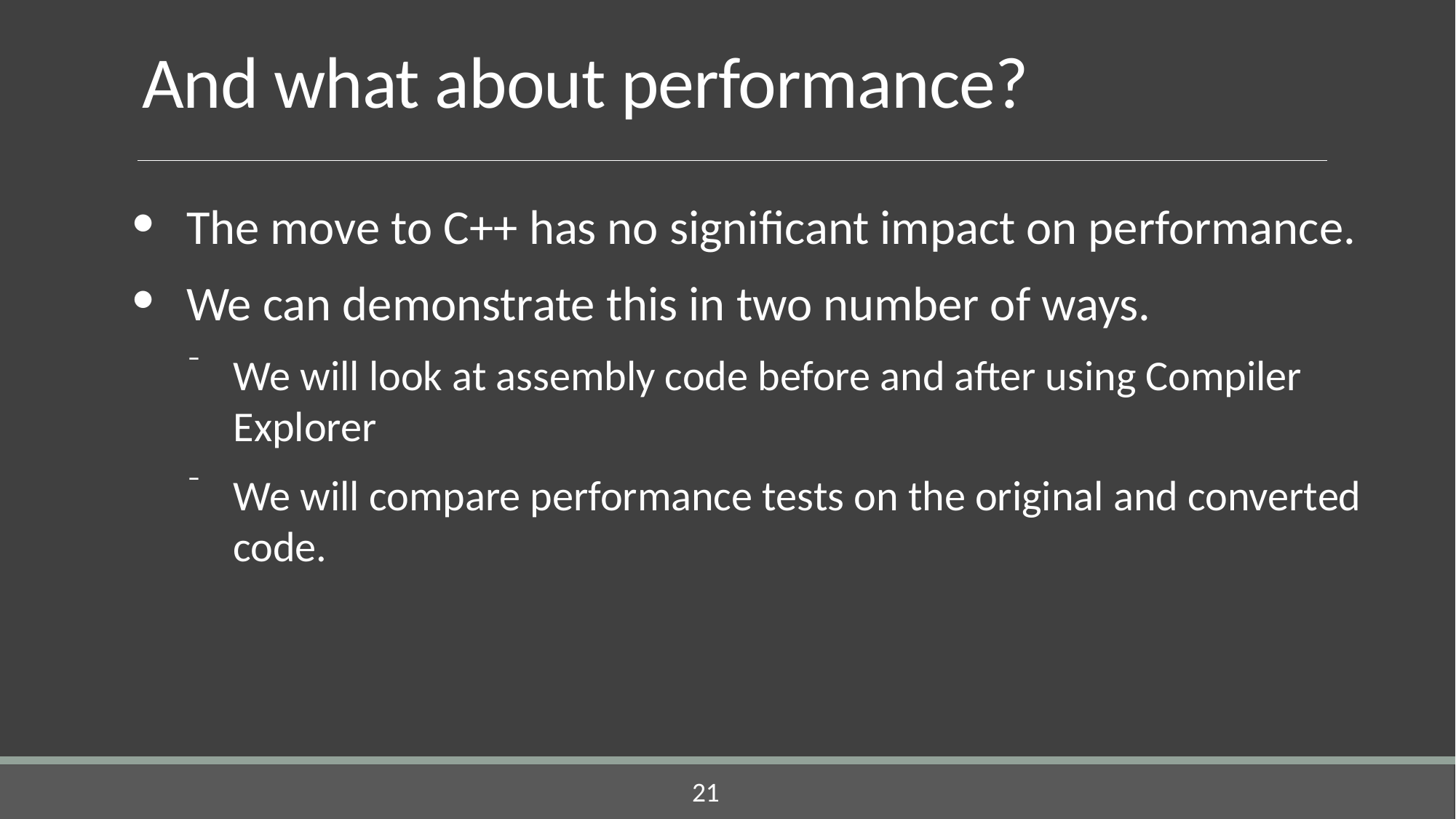

# And what about performance?
The move to C++ has no significant impact on performance.
We can demonstrate this in two number of ways.
We will look at assembly code before and after using Compiler Explorer
We will compare performance tests on the original and converted code.